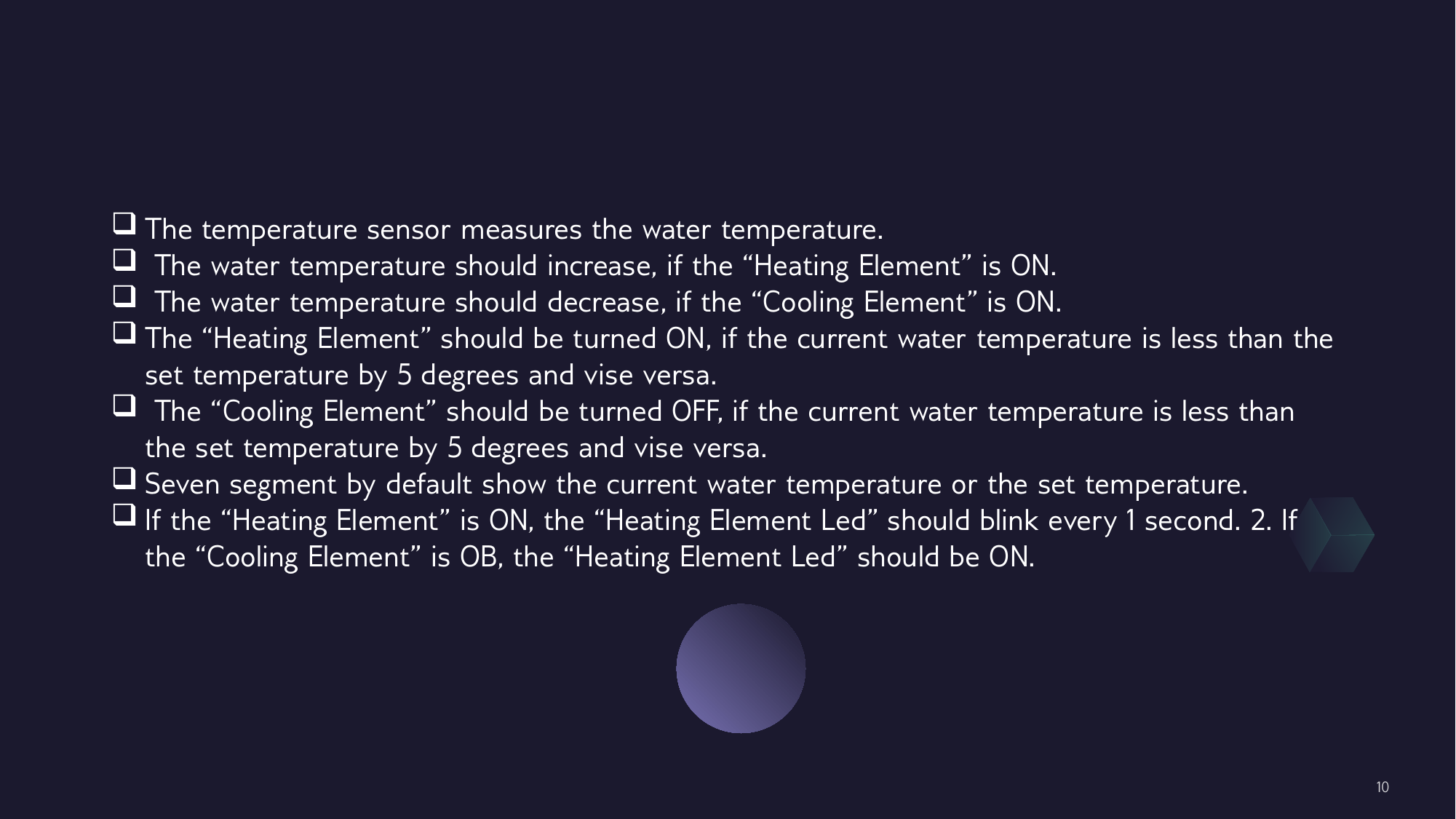

The temperature sensor measures the water temperature.
 The water temperature should increase, if the “Heating Element” is ON.
 The water temperature should decrease, if the “Cooling Element” is ON.
The “Heating Element” should be turned ON, if the current water temperature is less than the set temperature by 5 degrees and vise versa.
 The “Cooling Element” should be turned OFF, if the current water temperature is less than the set temperature by 5 degrees and vise versa.
Seven segment by default show the current water temperature or the set temperature.
If the “Heating Element” is ON, the “Heating Element Led” should blink every 1 second. 2. If the “Cooling Element” is OB, the “Heating Element Led” should be ON.

10